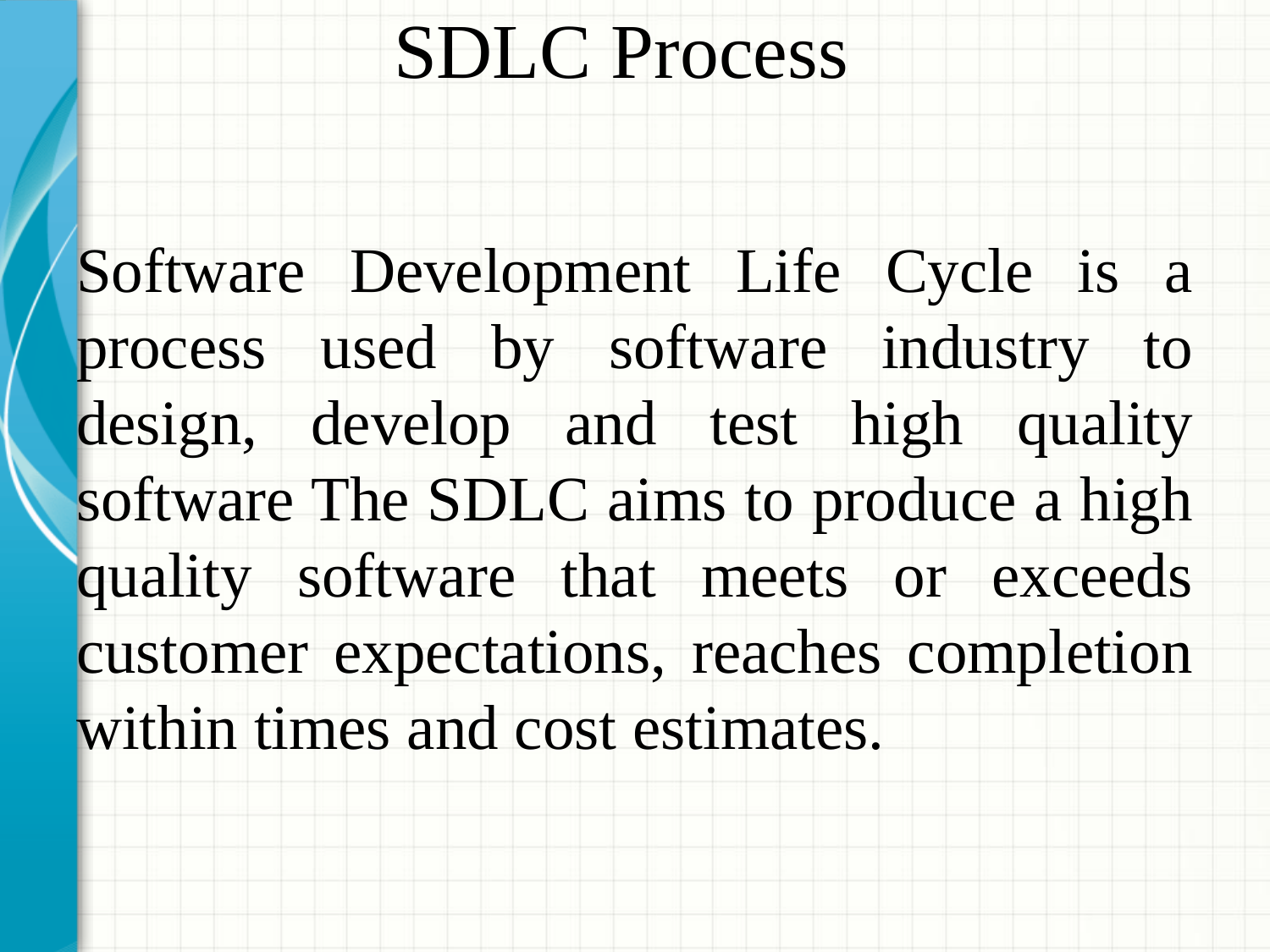

SDLC Process
Software Development Life Cycle is a process used by software industry to design, develop and test high quality software The SDLC aims to produce a high quality software that meets or exceeds customer expectations, reaches completion within times and cost estimates.